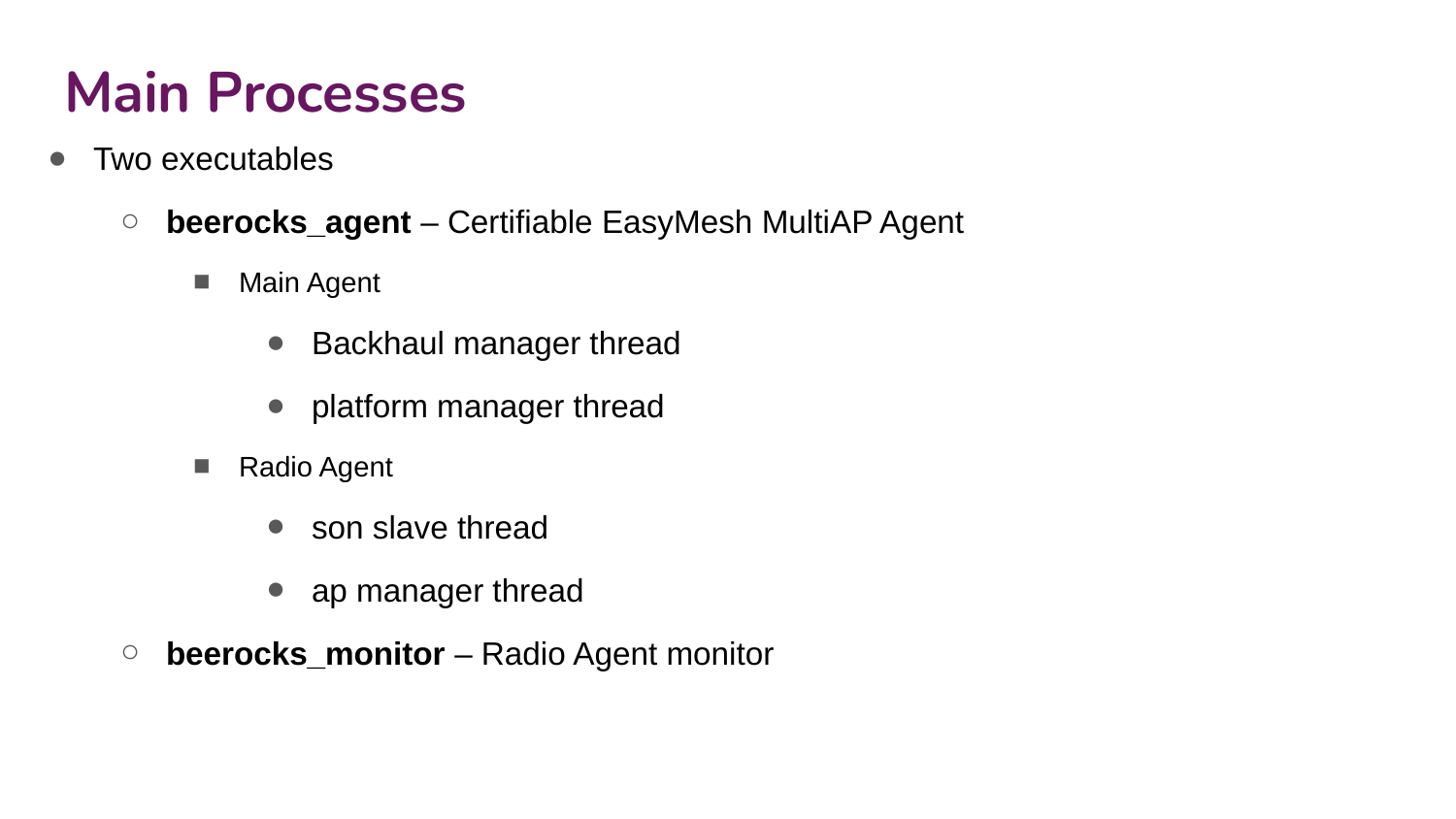

# Main Processes
Two executables
beerocks_agent – Certifiable EasyMesh MultiAP Agent
Main Agent
Backhaul manager thread
platform manager thread
Radio Agent
son slave thread
ap manager thread
beerocks_monitor – Radio Agent monitor